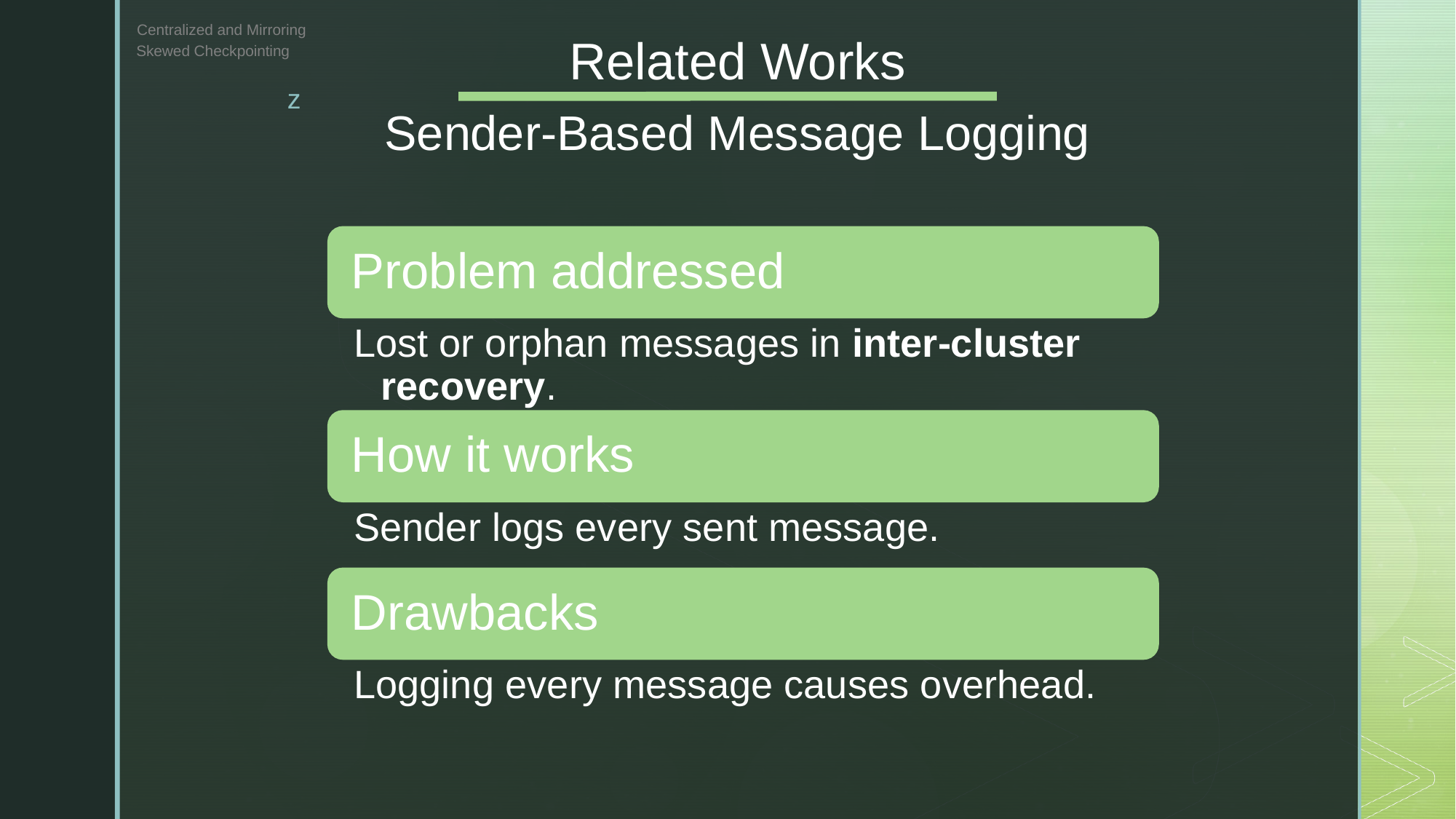

Centralized and Mirroring
# Related Works
Skewed Checkpointing
Sender-Based Message Logging
Problem addressed
Lost or orphan messages in inter-cluster recovery.
How it works
Sender logs every sent message.
Drawbacks
Logging every message causes overhead.